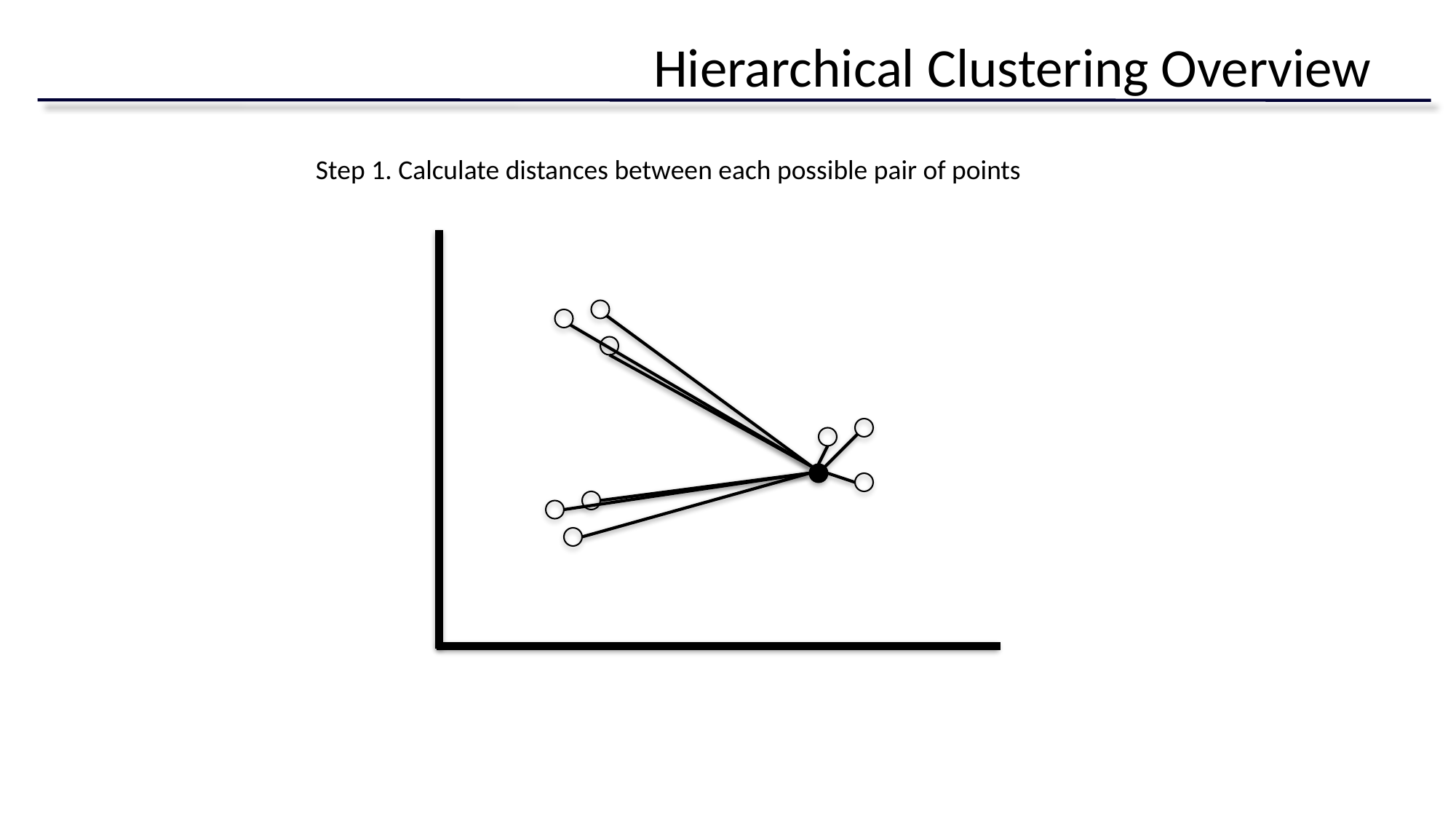

# Hierarchical Clustering Overview
Step 1. Calculate distances between each possible pair of points